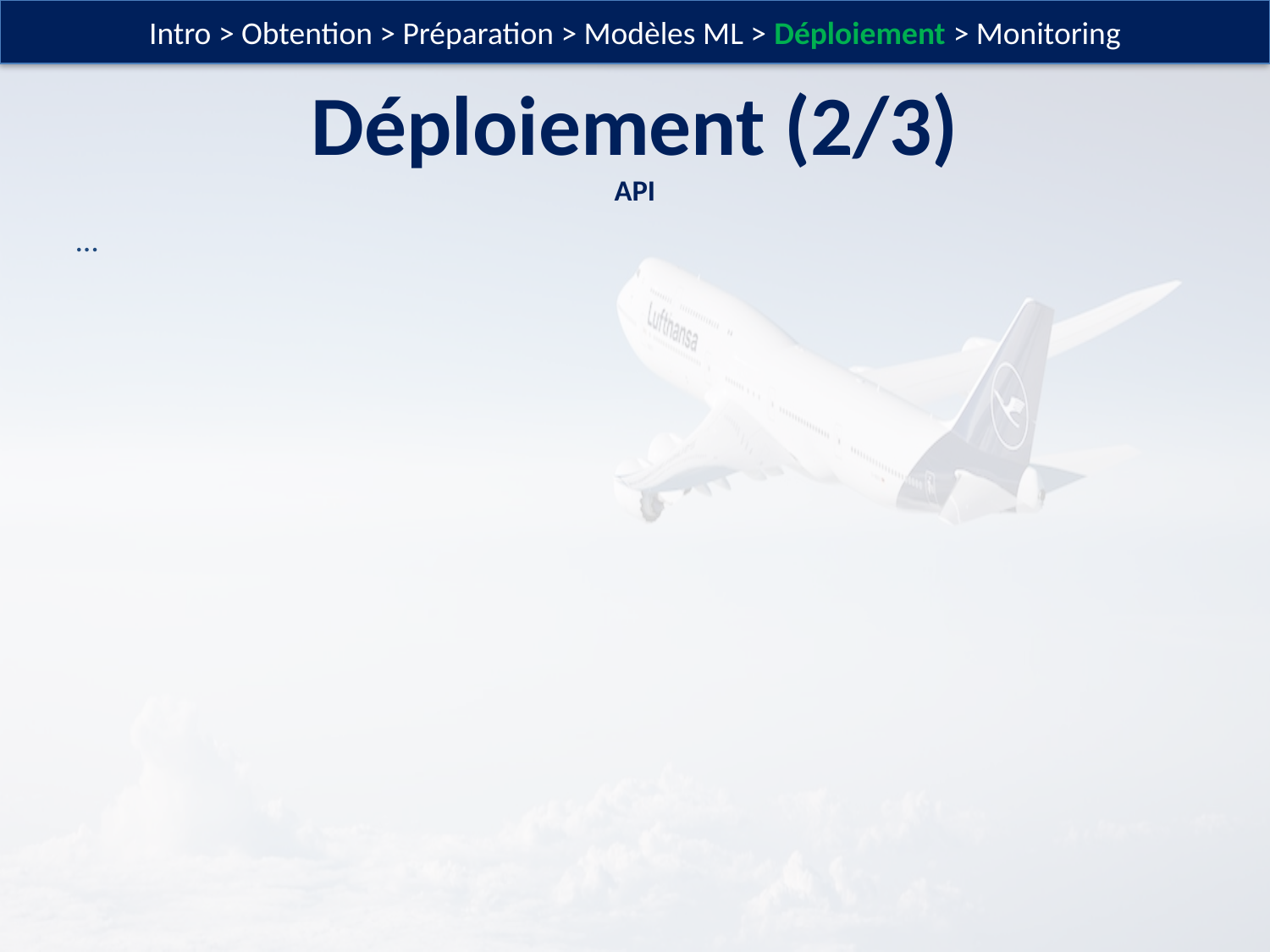

Intro > Obtention > Préparation > Modèles ML > Déploiement > Monitoring
Déploiement (2/3)
API
…